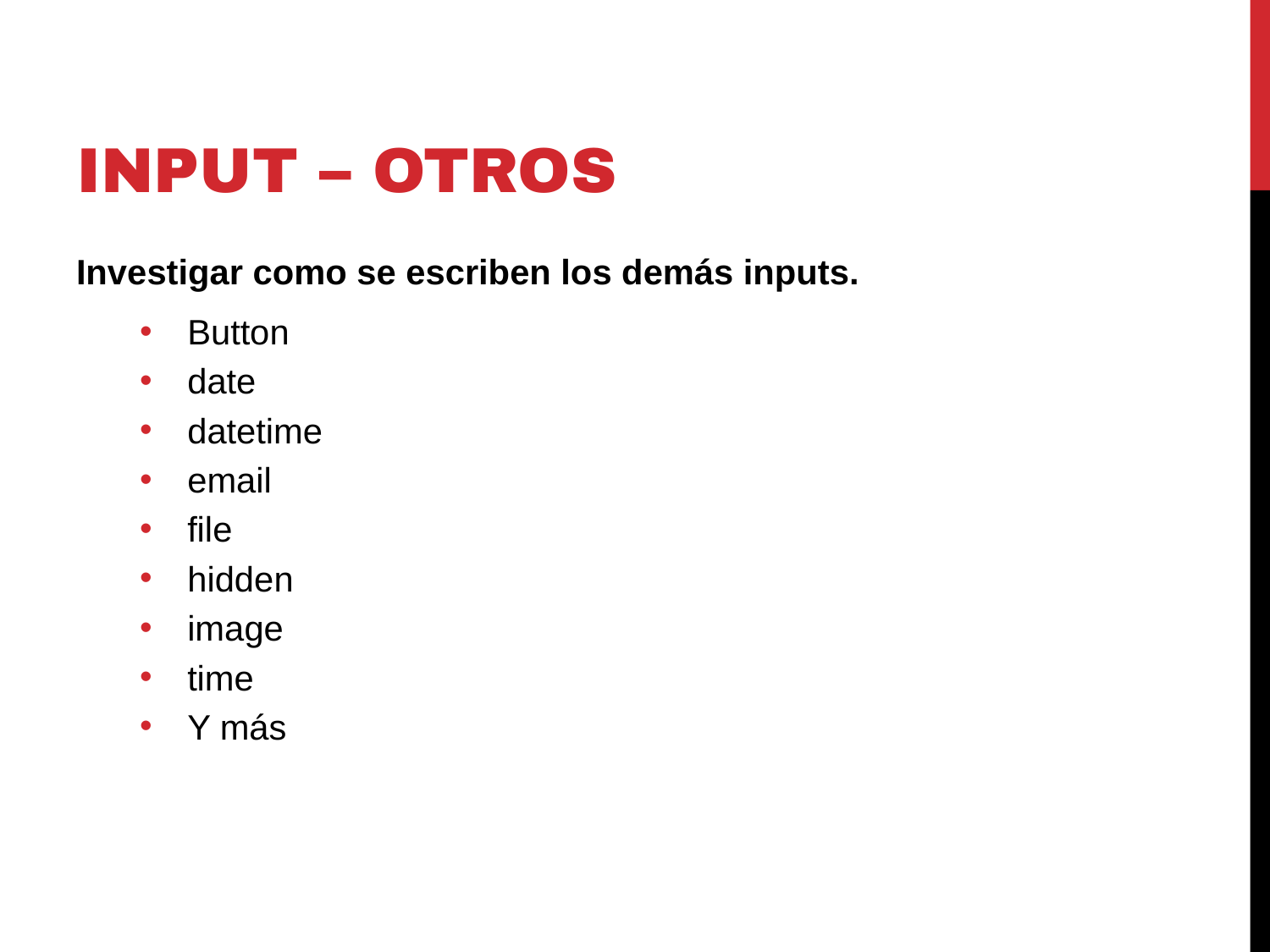

# Input – Otros
Investigar como se escriben los demás inputs.
Button
date
datetime
email
file
hidden
image
time
Y más